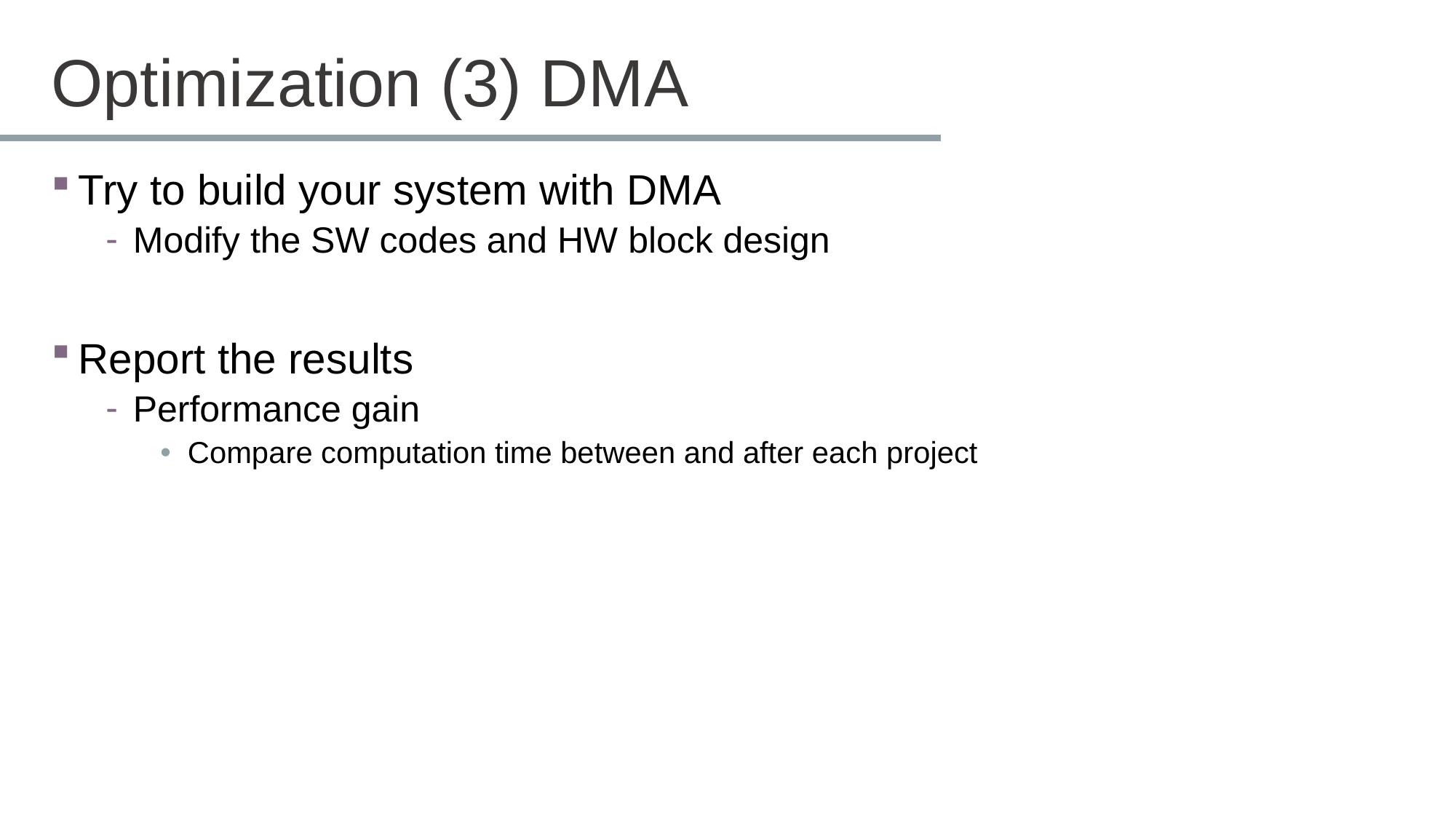

# Optimization (3) DMA
Try to build your system with DMA
Modify the SW codes and HW block design

Report the results
Performance gain
Compare computation time between and after each project